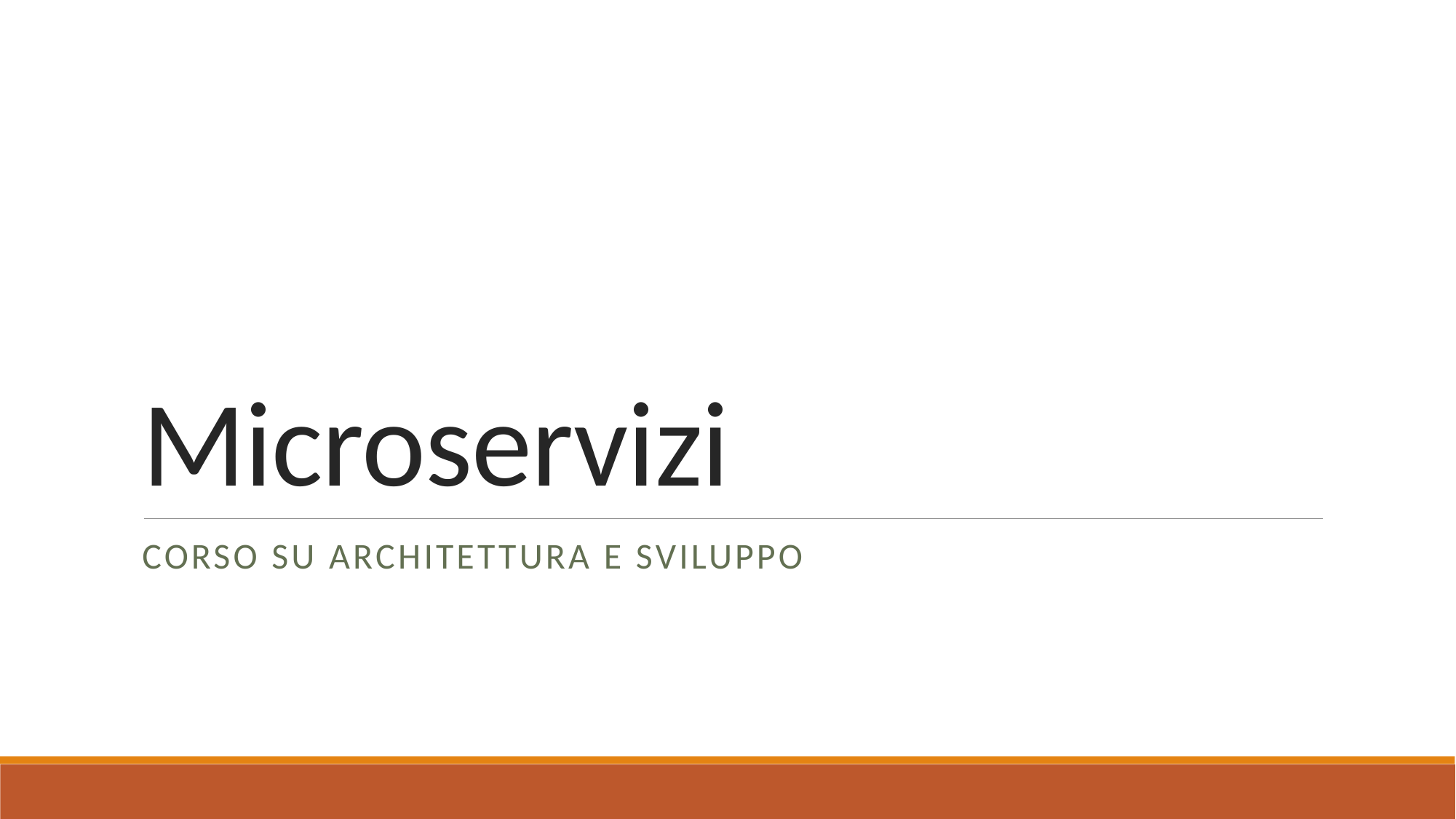

# Microservizi
Corso su architettura e sviluppo